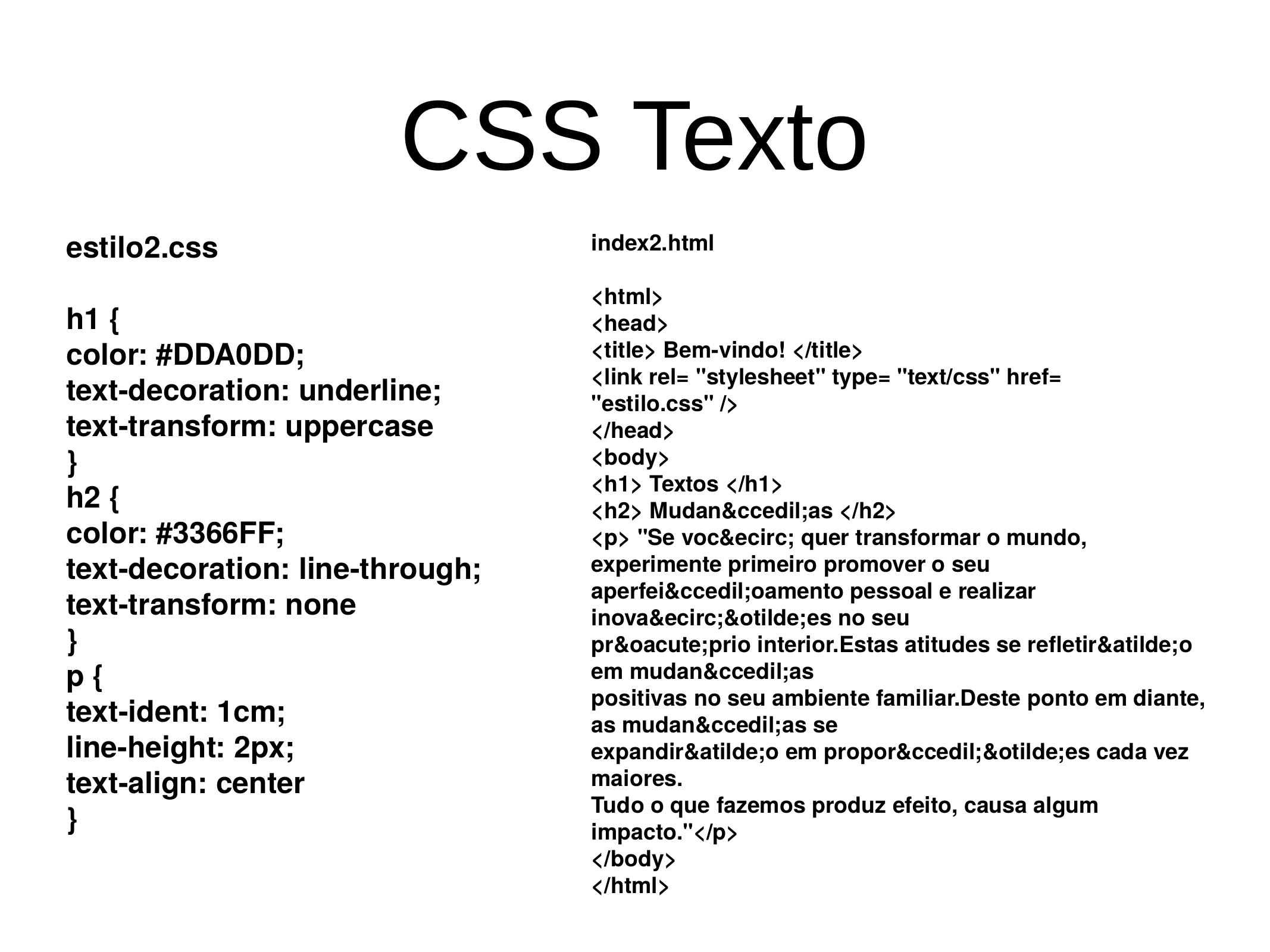

# CSS Texto
estilo2.css

h1 {
color: #DDA0DD;
text-decoration: underline;
text-transform: uppercase
}
h2 {
color: #3366FF;
text-decoration: line-through;
text-transform: none
}
p {
text-ident: 1cm;
line-height: 2px;
text-align: center
}
index2.html

<html>
<head>
<title> Bem-vindo! </title>
<link rel= "stylesheet" type= "text/css" href= "estilo.css" />
</head>
<body>
<h1> Textos </h1>
<h2> Mudan&ccedil;as </h2>
<p> "Se voc&ecirc; quer transformar o mundo, experimente primeiro promover o seu
aperfei&ccedil;oamento pessoal e realizar inova&ecirc;&otilde;es no seu
pr&oacute;prio interior.Estas atitudes se refletir&atilde;o em mudan&ccedil;as
positivas no seu ambiente familiar.Deste ponto em diante, as mudan&ccedil;as se
expandir&atilde;o em propor&ccedil;&otilde;es cada vez maiores.
Tudo o que fazemos produz efeito, causa algum impacto."</p>
</body>
</html>